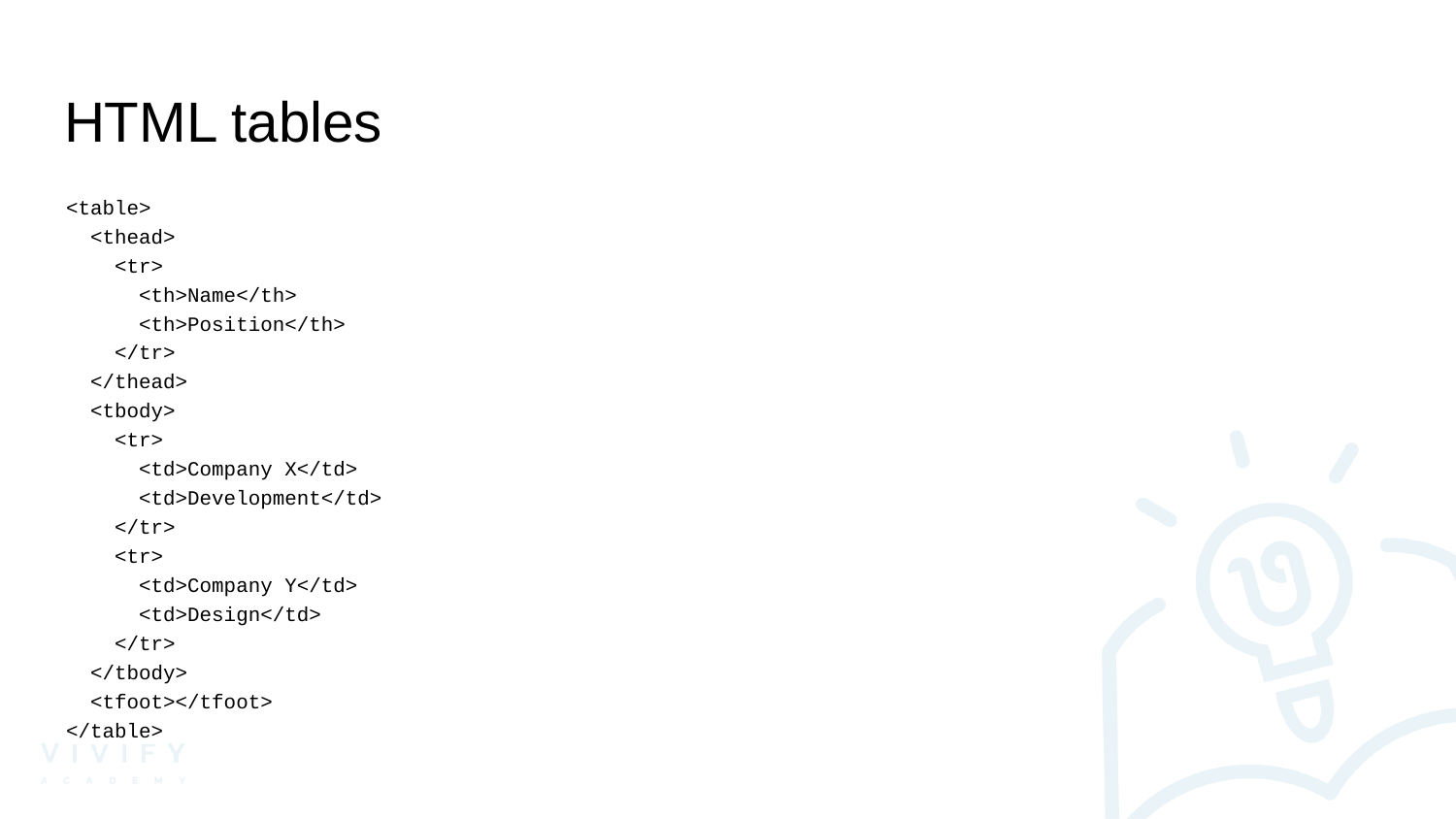

# HTML tables
<table>
  <thead>
    <tr>
      <th>Name</th>
      <th>Position</th>
    </tr>
  </thead>
  <tbody>
    <tr>
      <td>Company X</td>
      <td>Development</td>
    </tr>
    <tr>
      <td>Company Y</td>
      <td>Design</td>
    </tr>
  </tbody>
  <tfoot></tfoot>
</table>